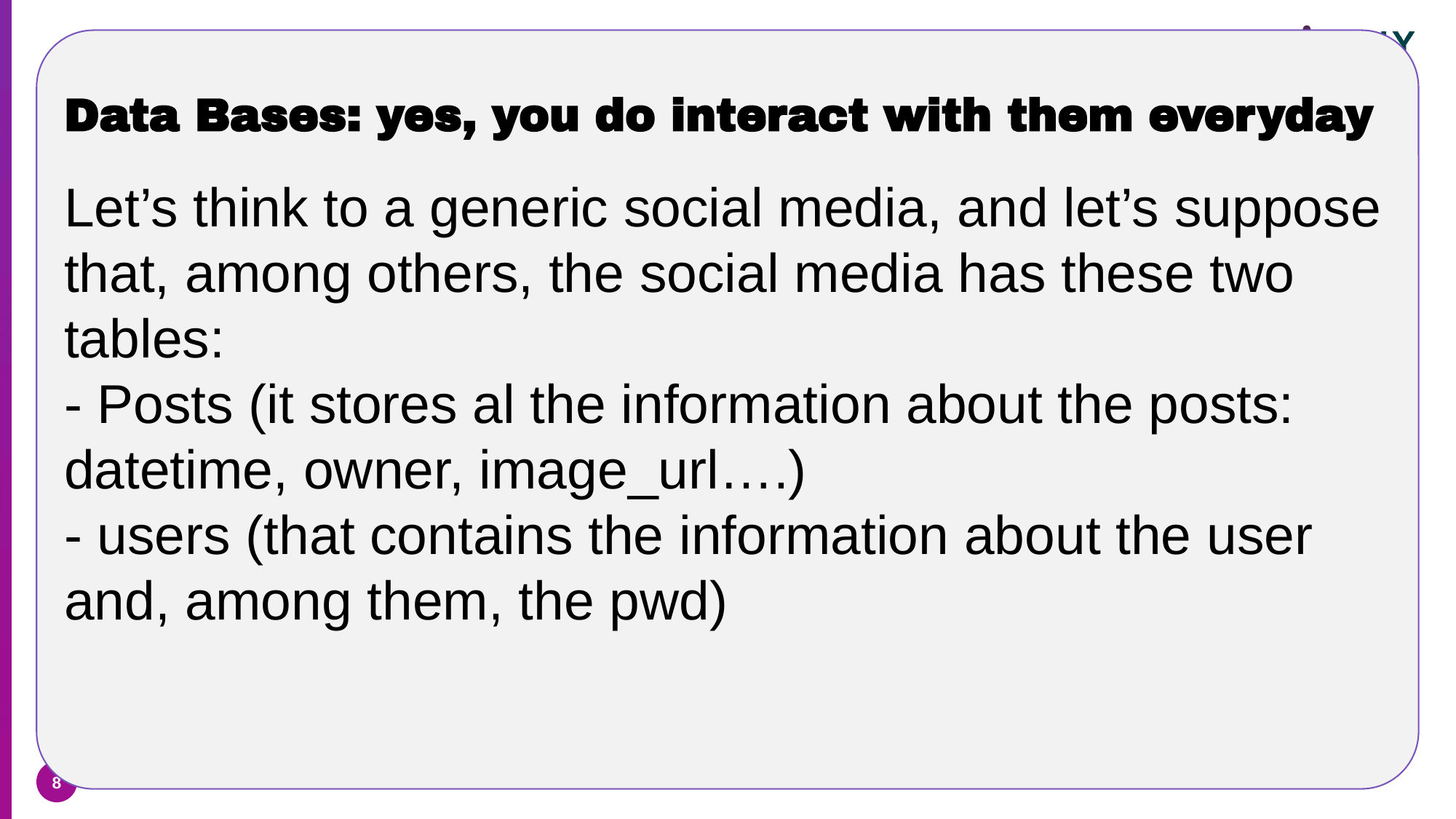

Data Bases: yes, you do interact with them everyday

Let’s think to a generic social media, and let’s suppose that, among others, the social media has these two tables:
- Posts (it stores al the information about the posts: datetime, owner, image_url….)
- users (that contains the information about the user and, among them, the pwd)